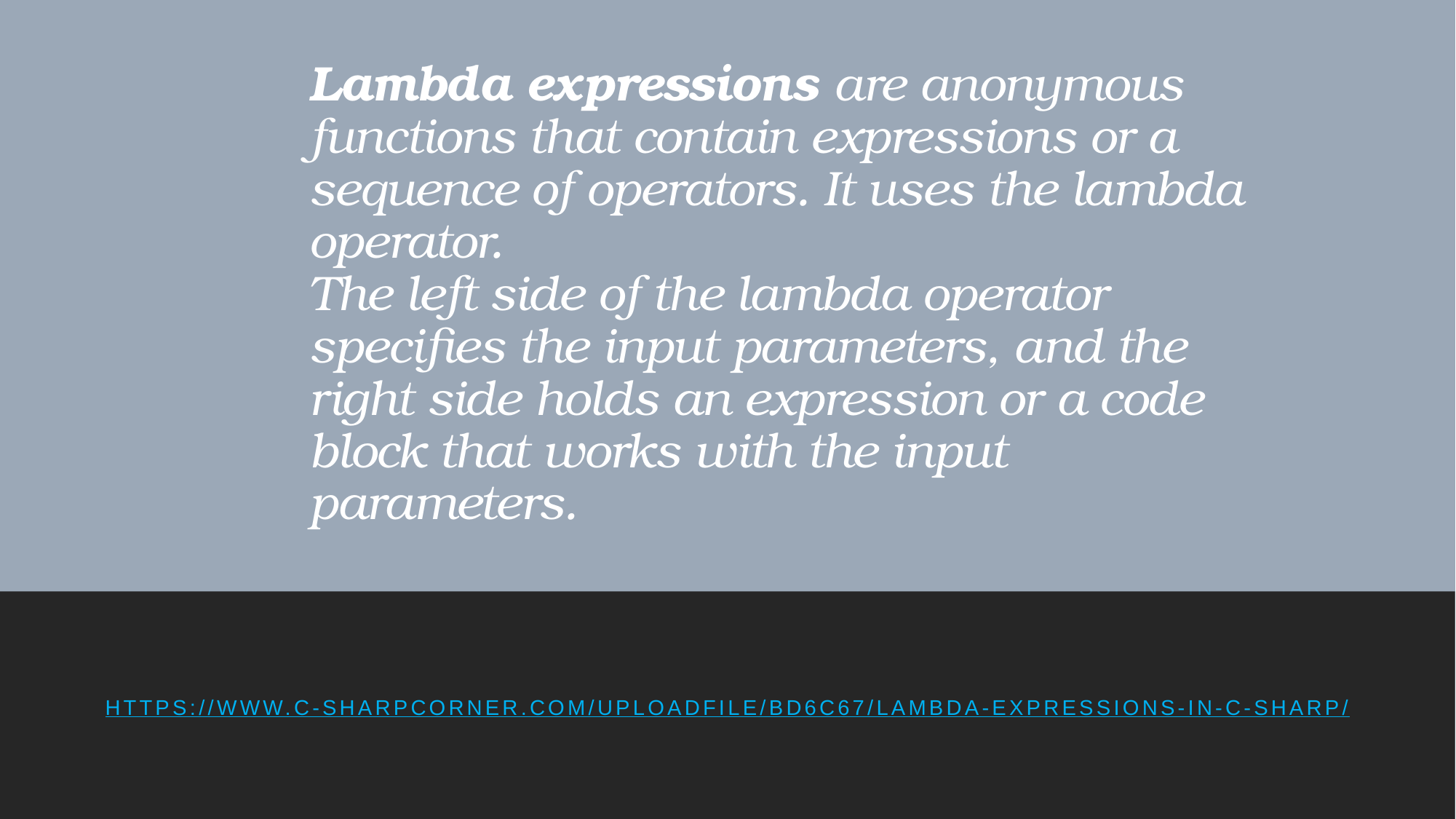

# Lambda expressions are anonymous functions that contain expressions or a sequence of operators. It uses the lambda operator. The left side of the lambda operator specifies the input parameters, and the right side holds an expression or a code block that works with the input parameters.
https://www.c-sharpcorner.com/UploadFile/bd6c67/lambda-expressions-in-C-Sharp/